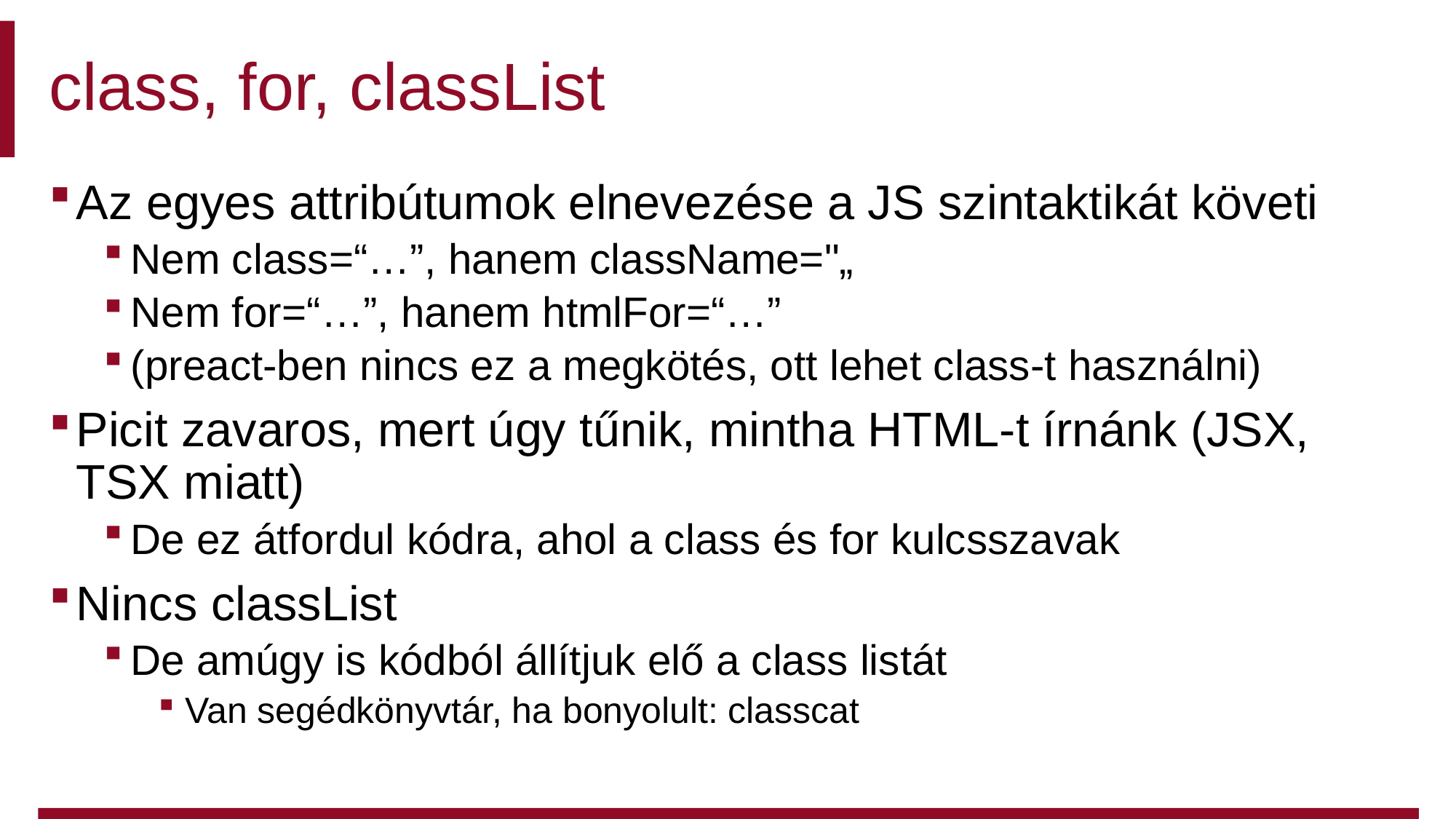

# class, for, classList
Az egyes attribútumok elnevezése a JS szintaktikát követi
Nem class=“…”, hanem className="„
Nem for=“…”, hanem htmlFor=“…”
(preact-ben nincs ez a megkötés, ott lehet class-t használni)
Picit zavaros, mert úgy tűnik, mintha HTML-t írnánk (JSX, TSX miatt)
De ez átfordul kódra, ahol a class és for kulcsszavak
Nincs classList
De amúgy is kódból állítjuk elő a class listát
Van segédkönyvtár, ha bonyolult: classcat